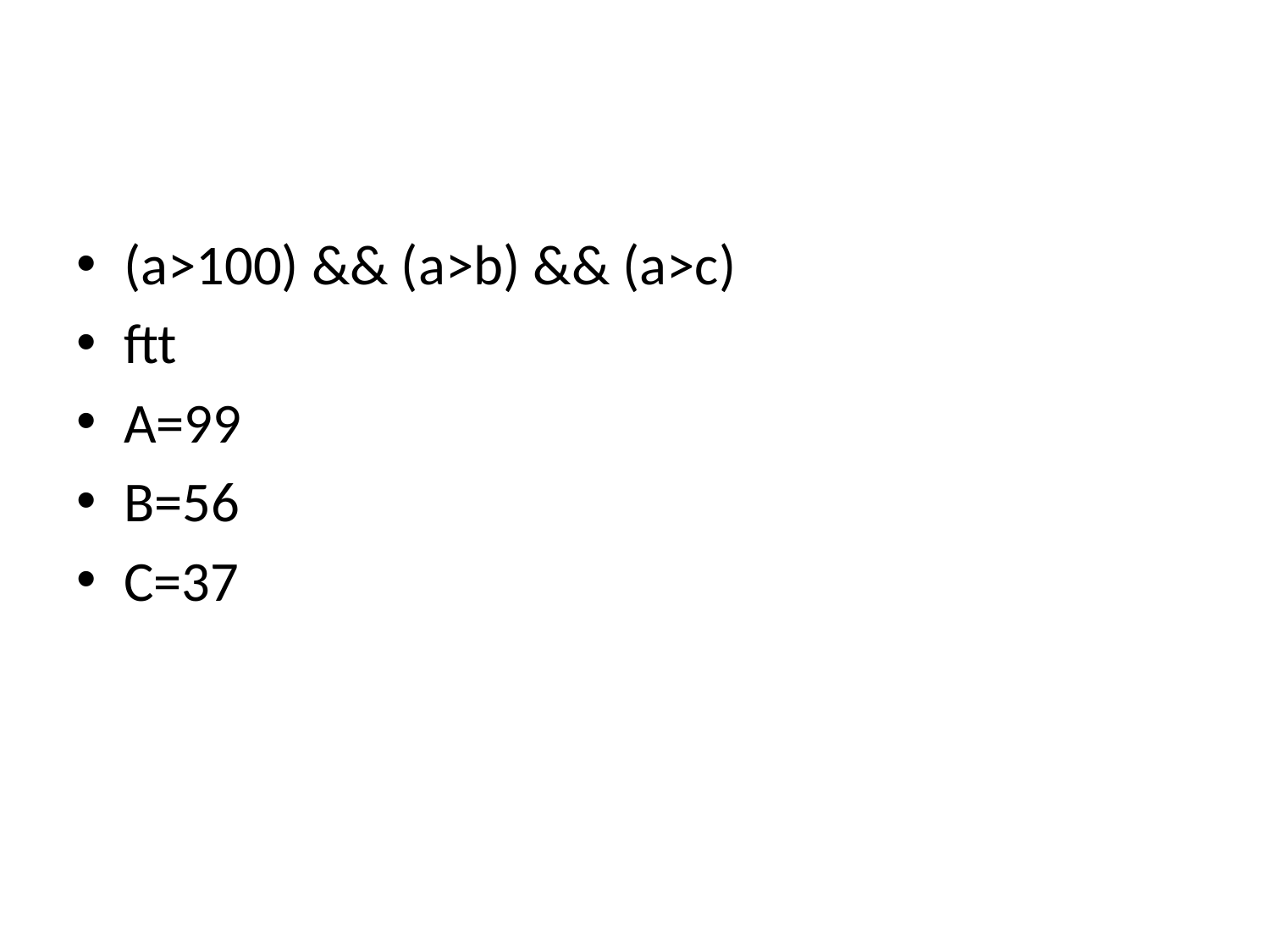

#
(a>100) && (a>b) && (a>c)
ftt
A=99
B=56
C=37